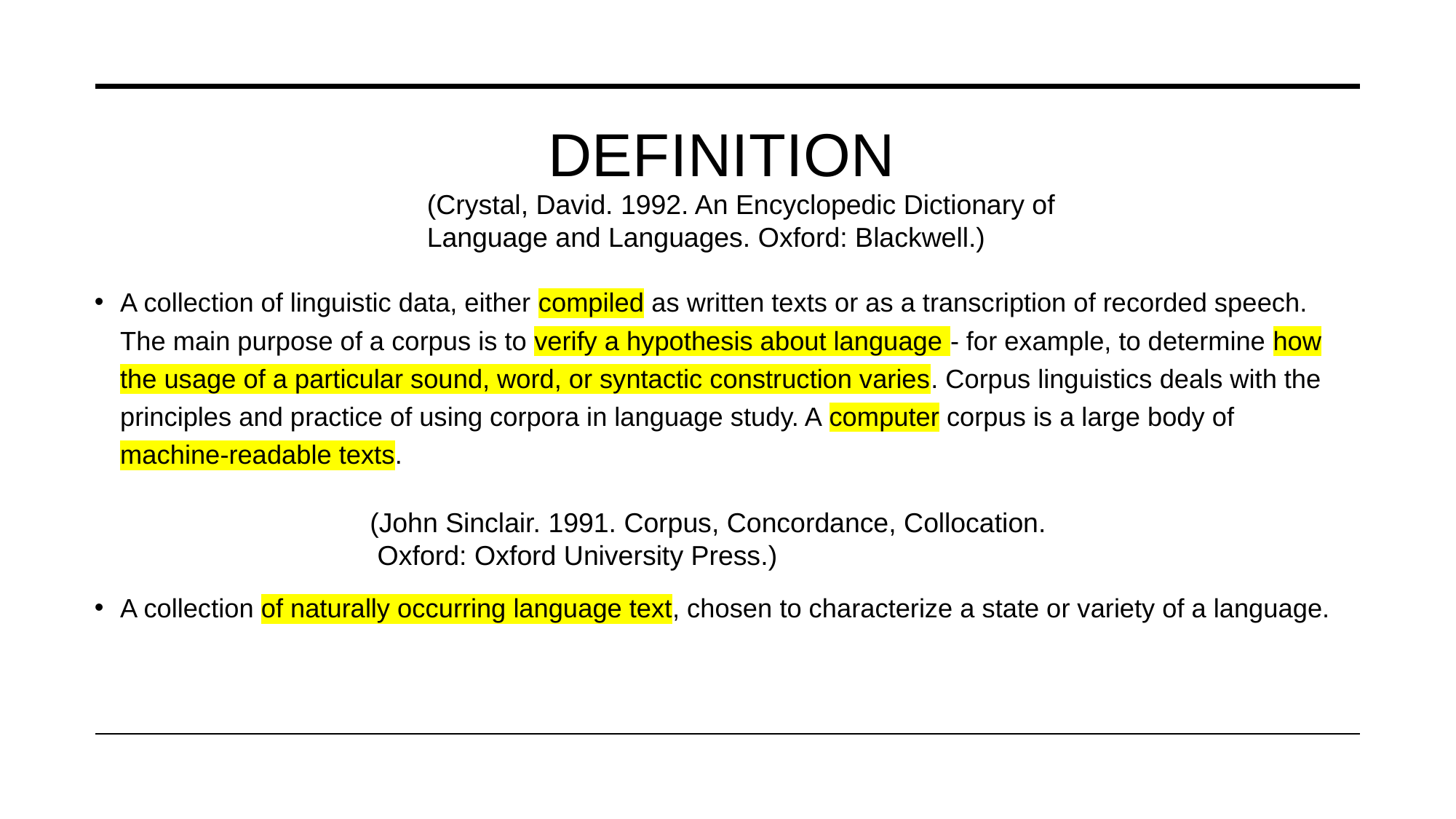

# Definition
(Crystal, David. 1992. An Encyclopedic Dictionary of
Language and Languages. Oxford: Blackwell.)

A collection of linguistic data, either compiled as written texts or as a transcription of recorded speech. The main purpose of a corpus is to verify a hypothesis about language - for example, to determine how the usage of a particular sound, word, or syntactic construction varies. Corpus linguistics deals with the principles and practice of using corpora in language study. A computer corpus is a large body of machine-readable texts.

A collection of naturally occurring language text, chosen to characterize a state or variety of a language.
(John Sinclair. 1991. Corpus, Concordance, Collocation.
 Oxford: Oxford University Press.)